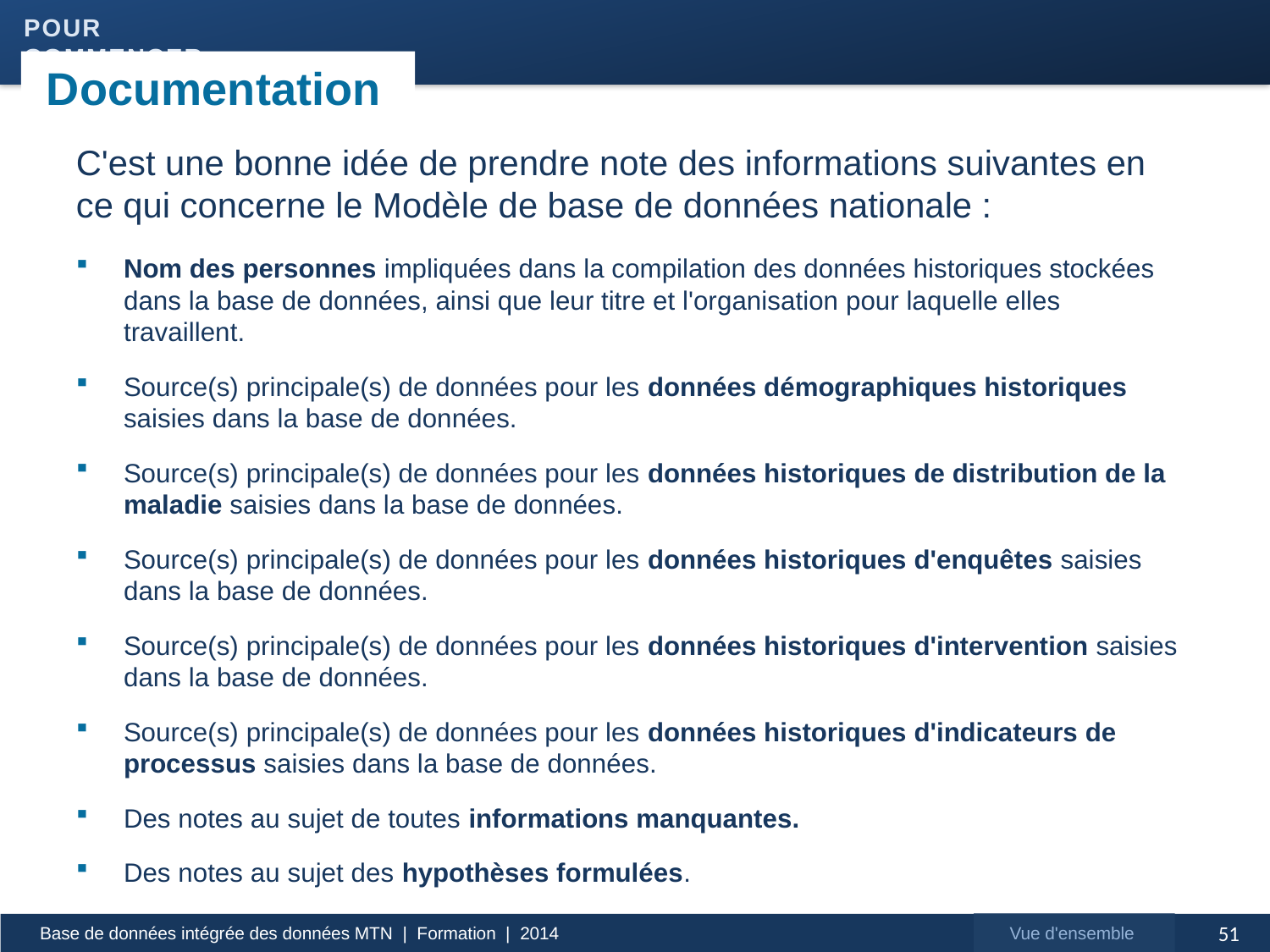

pour commencer
# Documentation
C'est une bonne idée de prendre note des informations suivantes en ce qui concerne le Modèle de base de données nationale :
Nom des personnes impliquées dans la compilation des données historiques stockées dans la base de données, ainsi que leur titre et l'organisation pour laquelle elles travaillent.
Source(s) principale(s) de données pour les données démographiques historiques saisies dans la base de données.
Source(s) principale(s) de données pour les données historiques de distribution de la maladie saisies dans la base de données.
Source(s) principale(s) de données pour les données historiques d'enquêtes saisies dans la base de données.
Source(s) principale(s) de données pour les données historiques d'intervention saisies dans la base de données.
Source(s) principale(s) de données pour les données historiques d'indicateurs de processus saisies dans la base de données.
Des notes au sujet de toutes informations manquantes.
Des notes au sujet des hypothèses formulées.